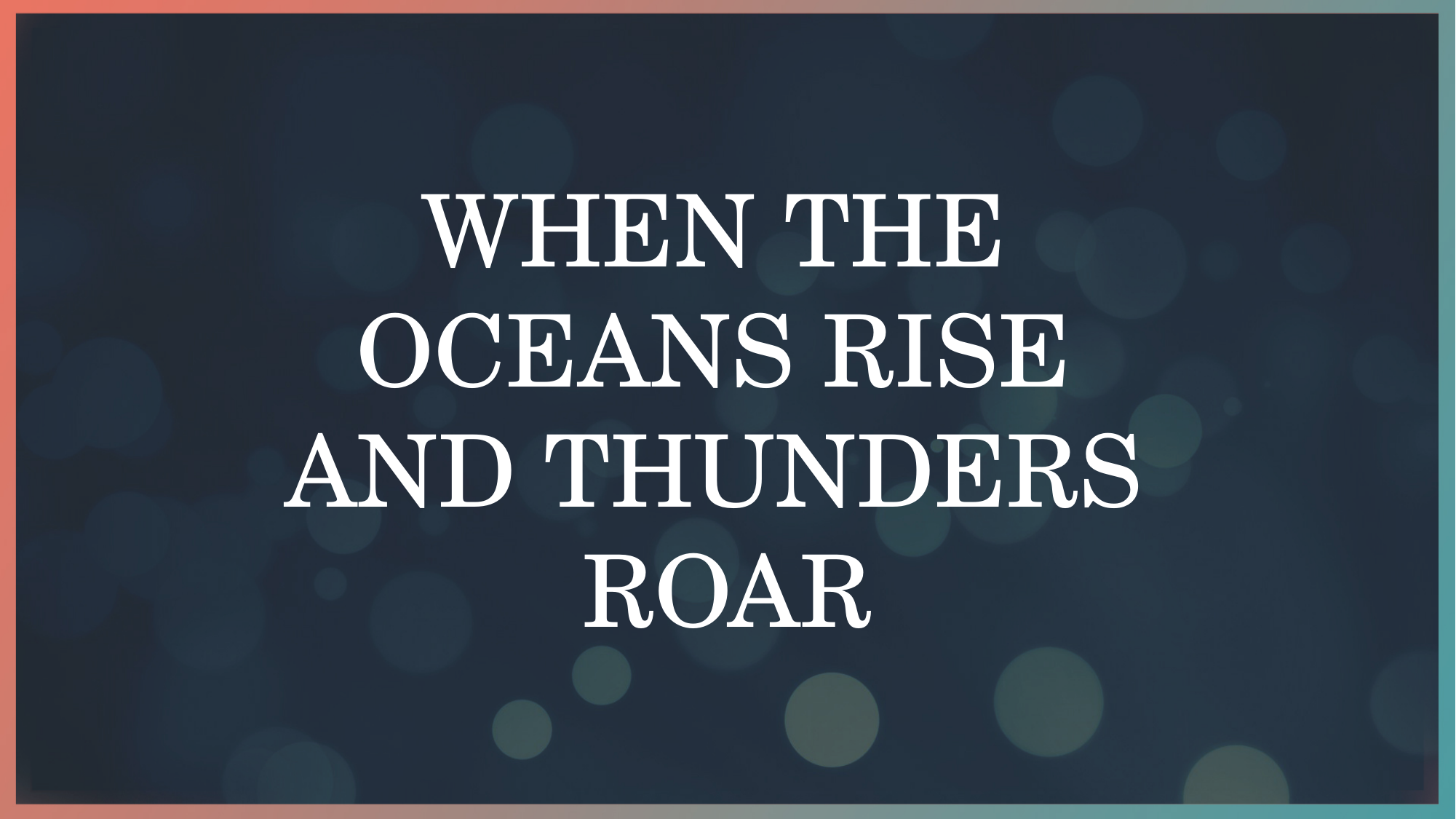

WHEN THE
OCEANS RISE
AND THUNDERS
ROAR